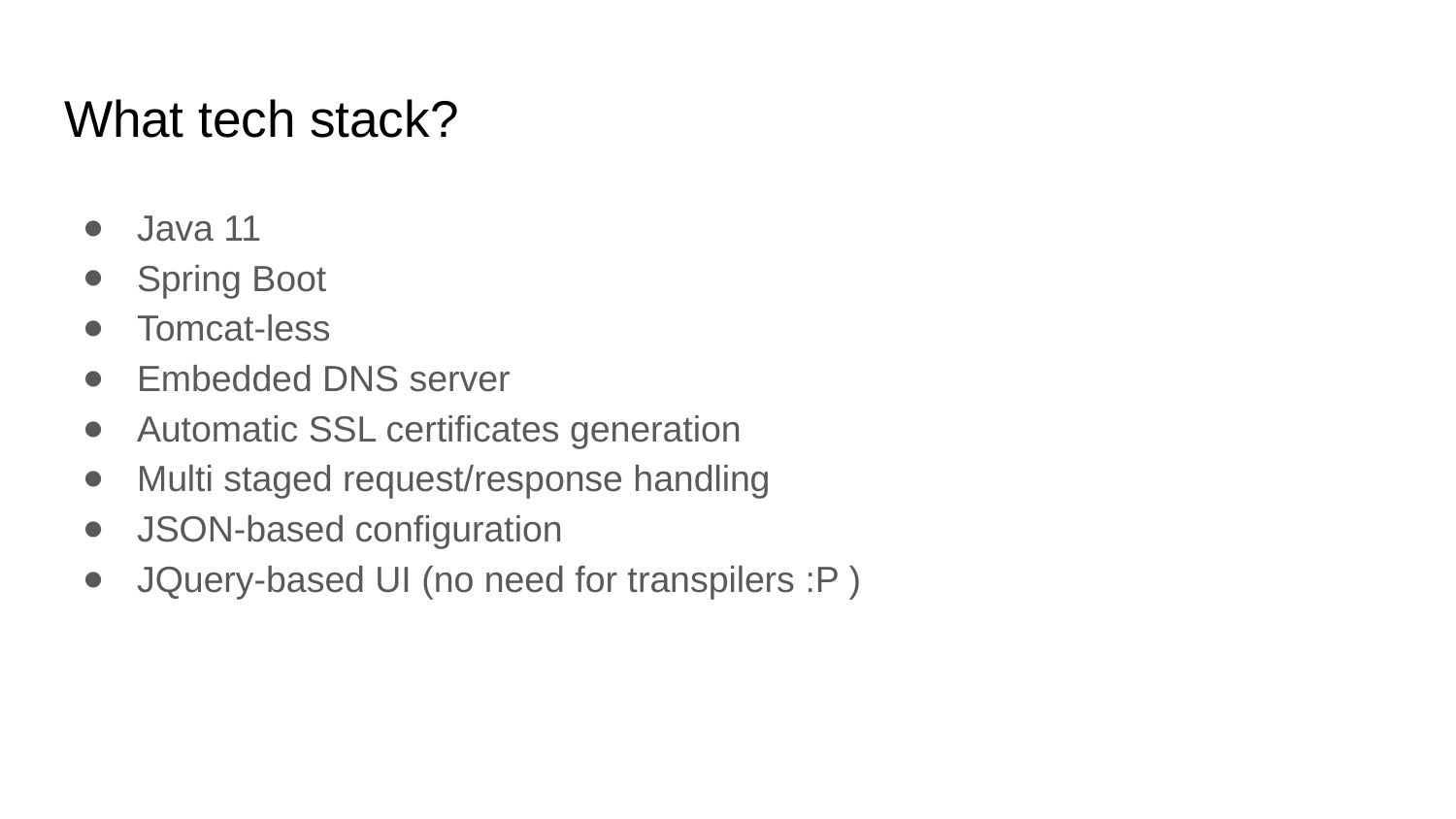

# What tech stack?
Java 11
Spring Boot
Tomcat-less
Embedded DNS server
Automatic SSL certificates generation
Multi staged request/response handling
JSON-based configuration
JQuery-based UI (no need for transpilers :P )